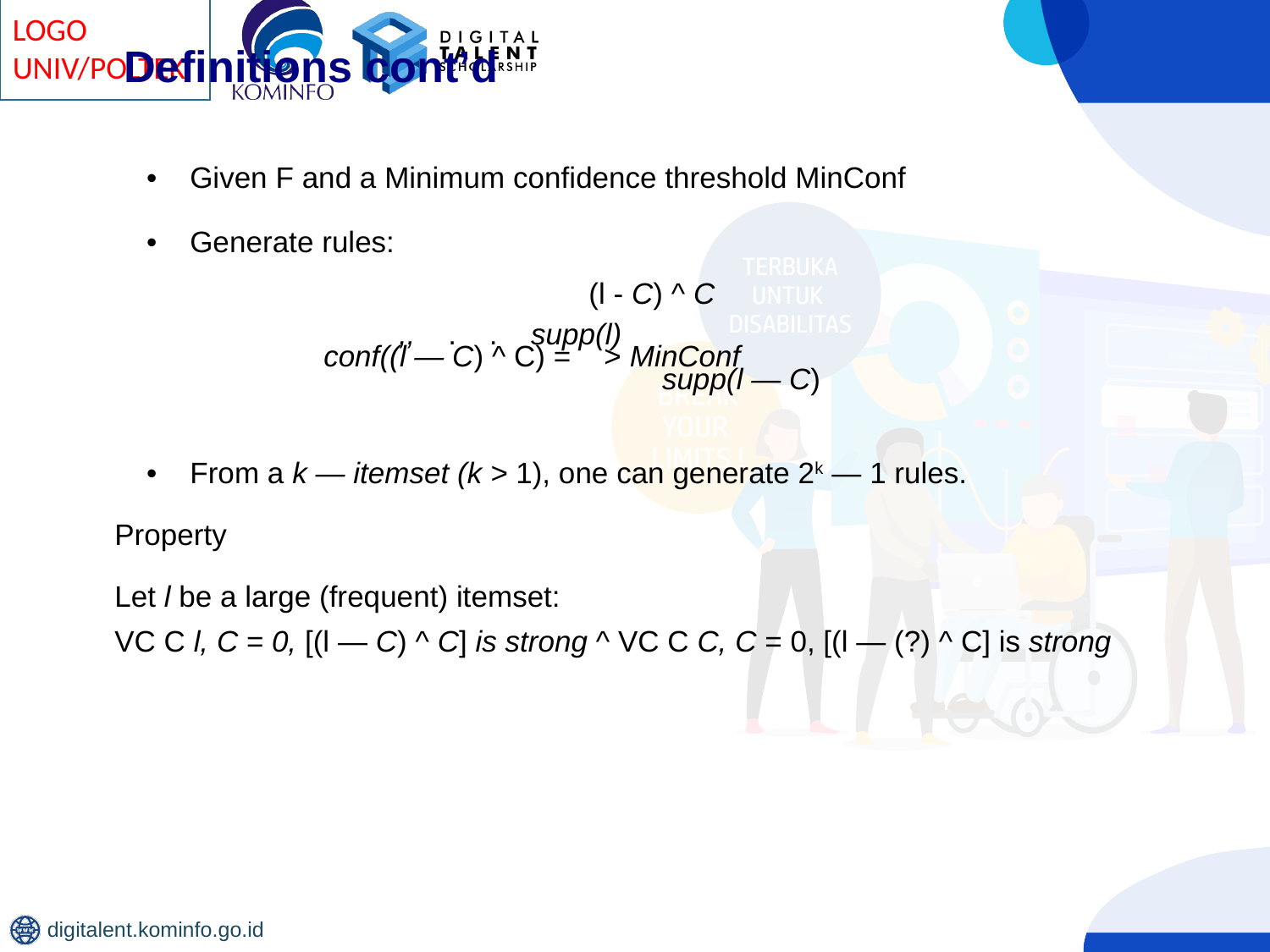

Definitions cont’d
•    Given F and a Minimum confidence threshold MinConf
•    Generate rules:
(l - C) ^ C
,,    .    .    supp(l)
conf((l — C) ^ C) =    > MinConf
supp(l — C)
•    From a k — itemset (k > 1), one can generate 2k — 1 rules.
Property
Let l be a large (frequent) itemset:
VC C l, C = 0, [(l — C) ^ C] is strong ^ VC C C, C = 0, [(l — (?) ^ C] is strong